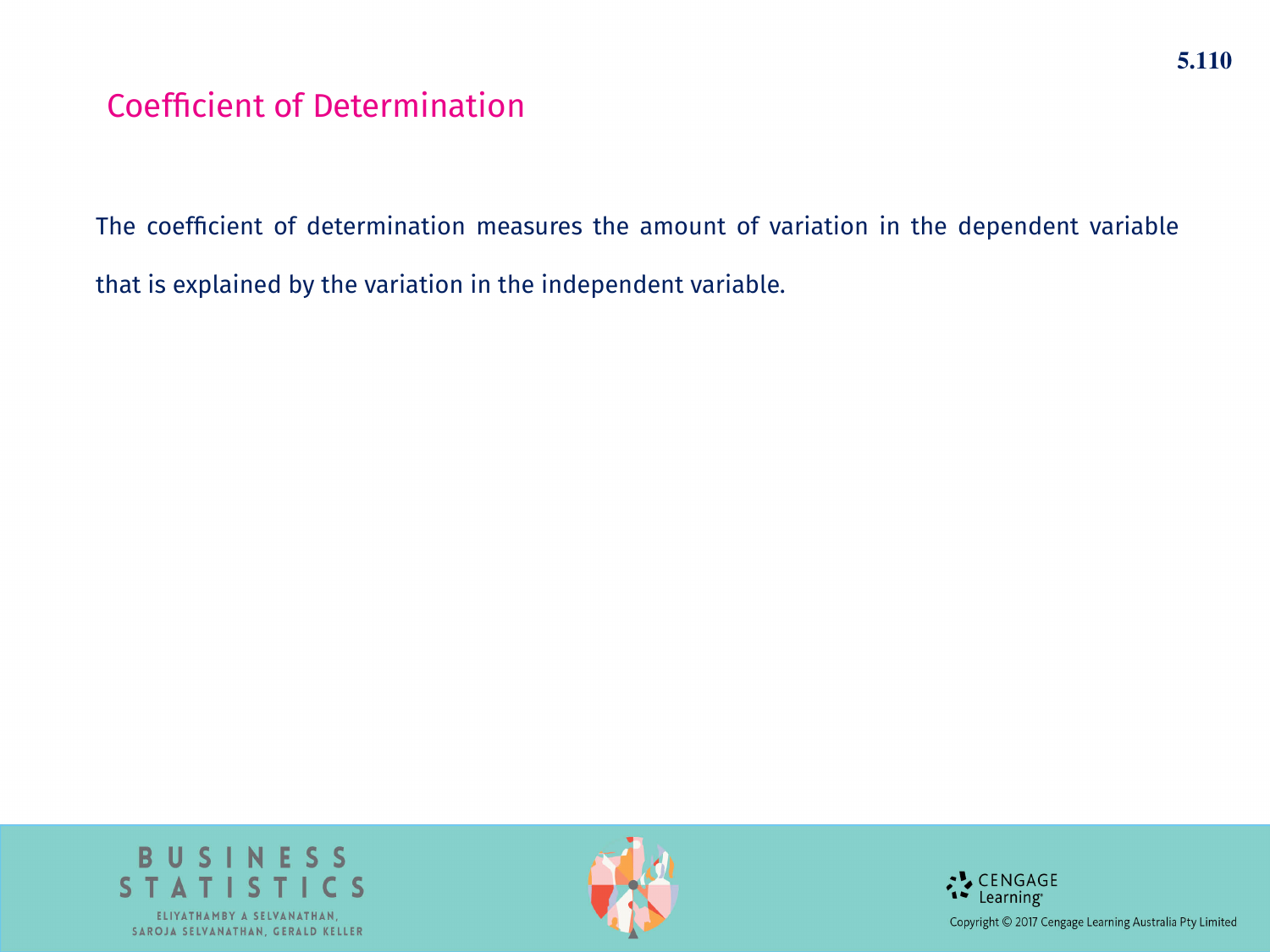

5.110
Coefficient of Determination
The coefficient of determination measures the amount of variation in the dependent variable that is explained by the variation in the independent variable.